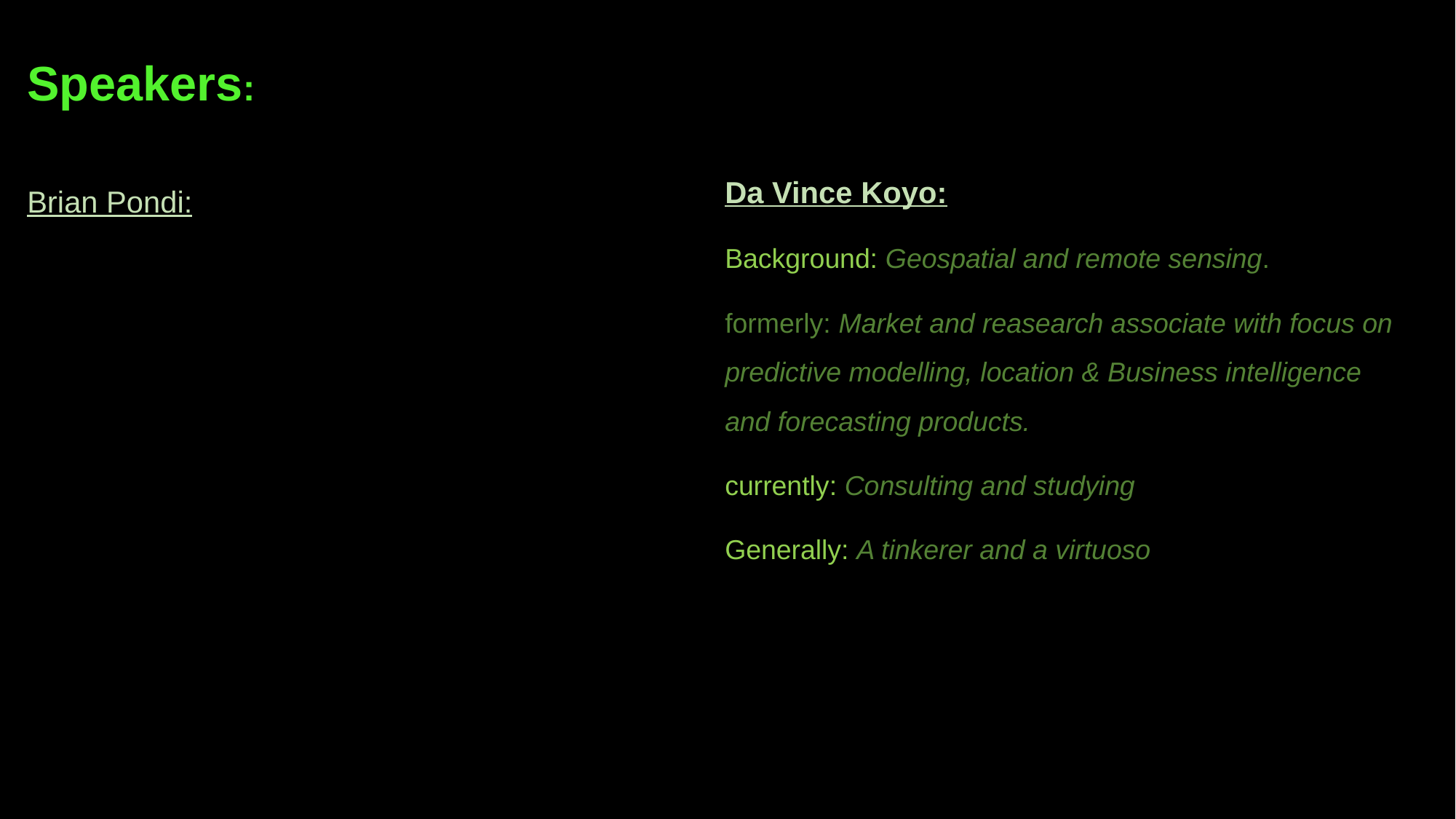

# Speakers:
Da Vince Koyo:
Background: Geospatial and remote sensing.
formerly: Market and reasearch associate with focus on predictive modelling, location & Business intelligence and forecasting products.
currently: Consulting and studying
Generally: A tinkerer and a virtuoso
Brian Pondi: